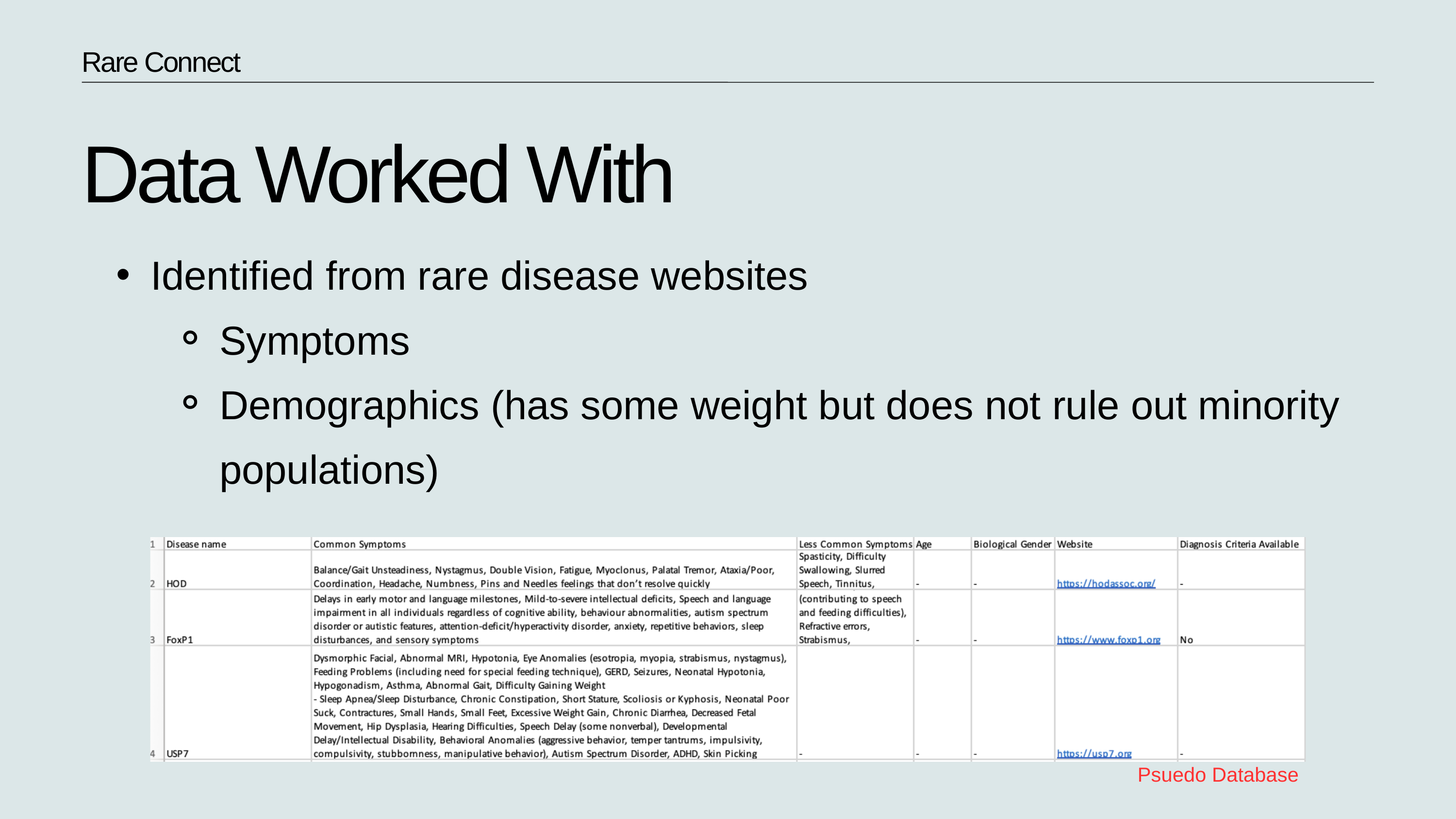

Rare Connect

Data Worked With
Identified from rare disease websites
Symptoms
Demographics (has some weight but does not rule out minority populations)

Psuedo Database